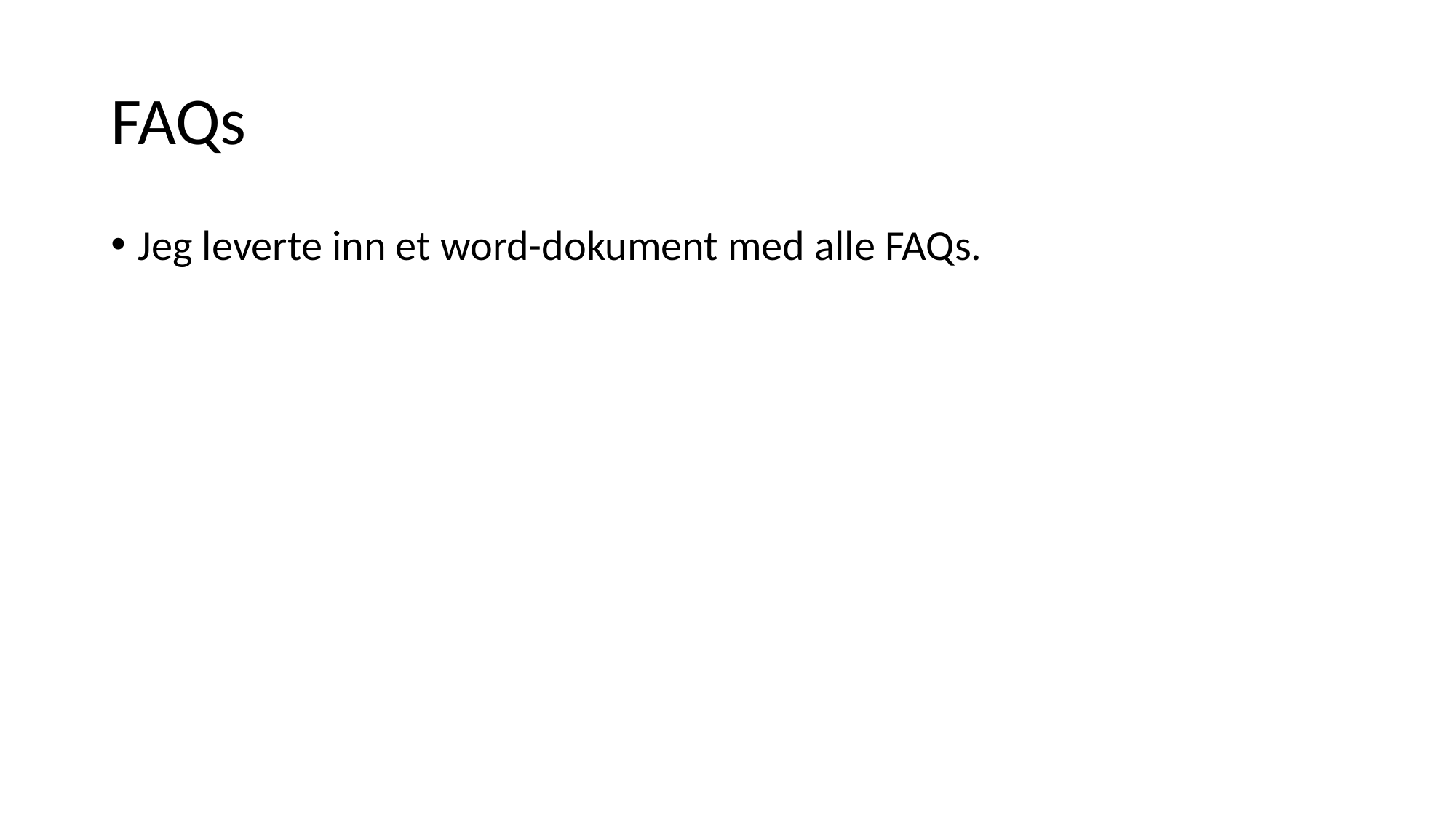

# FAQs
Jeg leverte inn et word-dokument med alle FAQs.